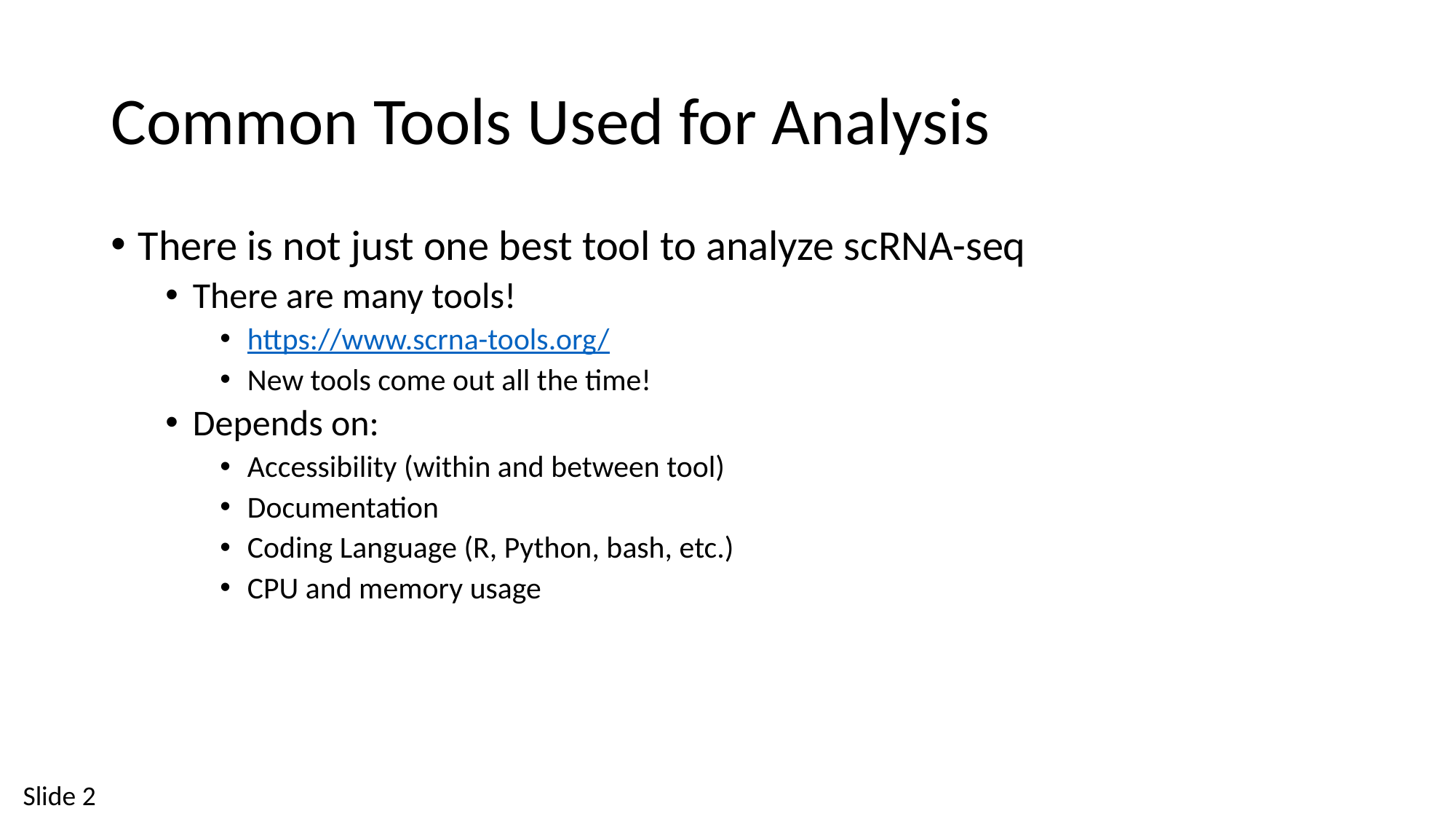

# Common Tools Used for Analysis
There is not just one best tool to analyze scRNA-seq
There are many tools!
https://www.scrna-tools.org/
New tools come out all the time!
Depends on:
Accessibility (within and between tool)
Documentation
Coding Language (R, Python, bash, etc.)
CPU and memory usage
Slide 2